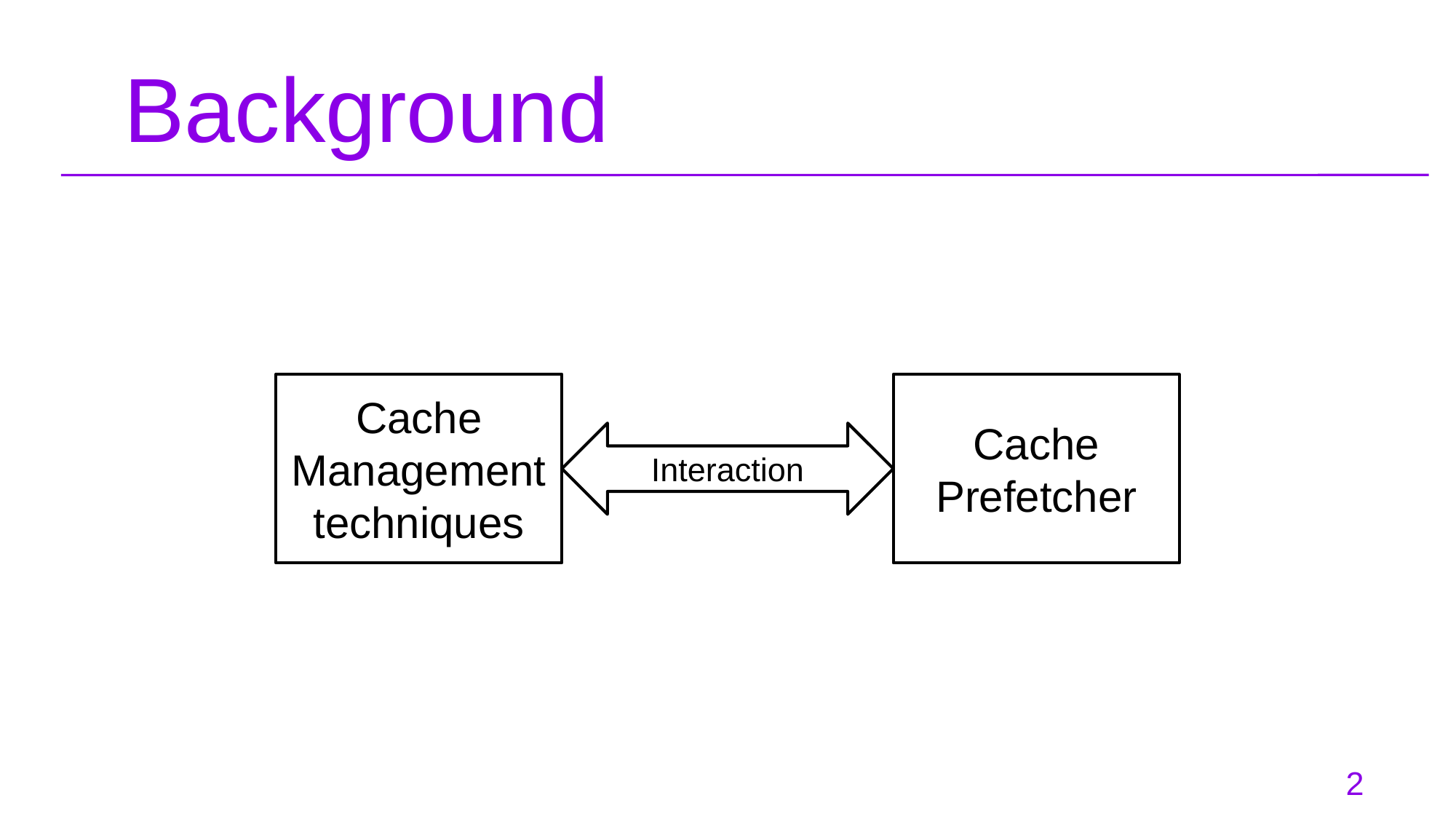

# Background
Cache Management techniques
Cache Prefetcher
Interaction
2